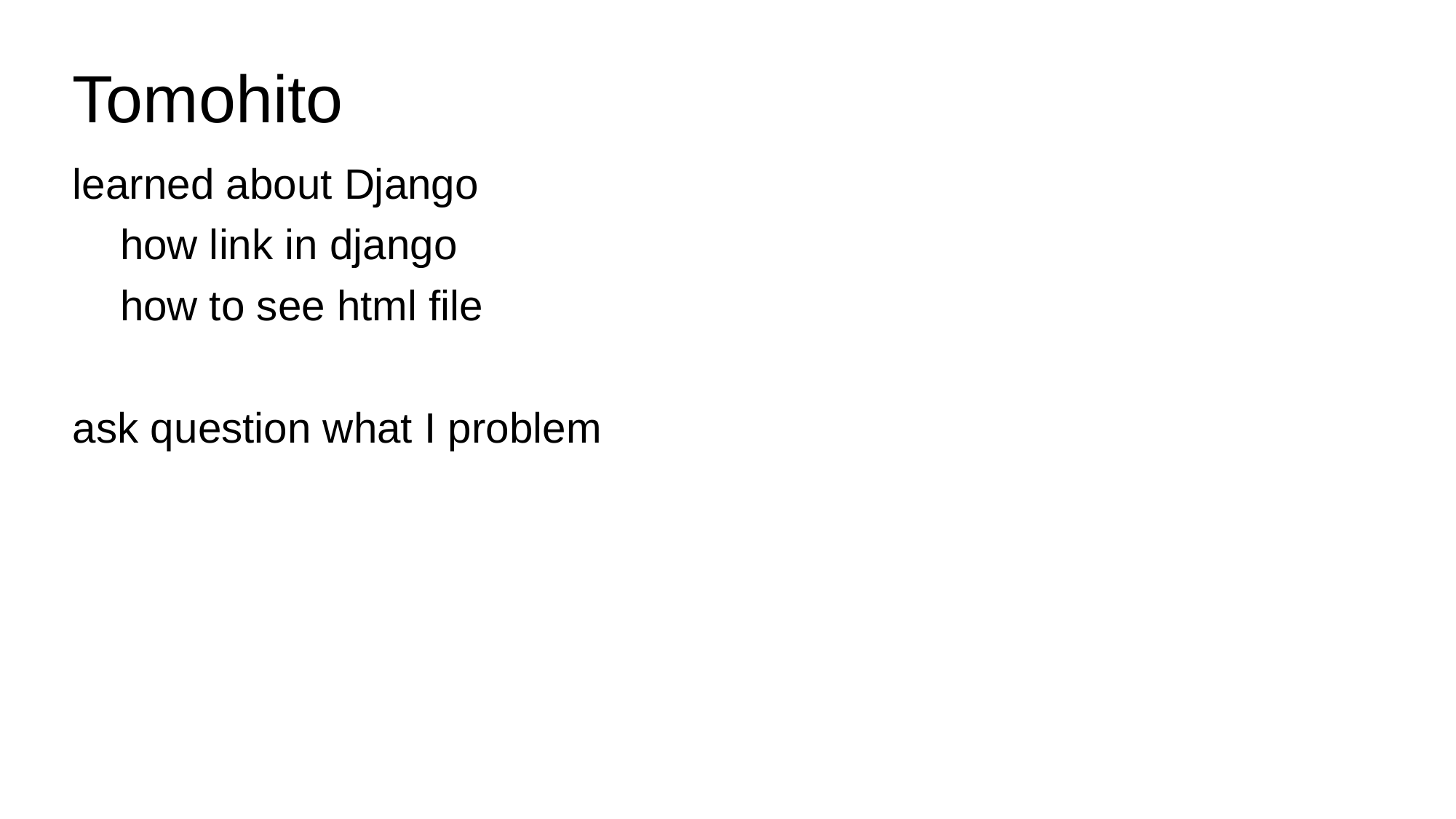

# Tomohito
learned about Django
    how link in django
    how to see html file

ask question what I problem